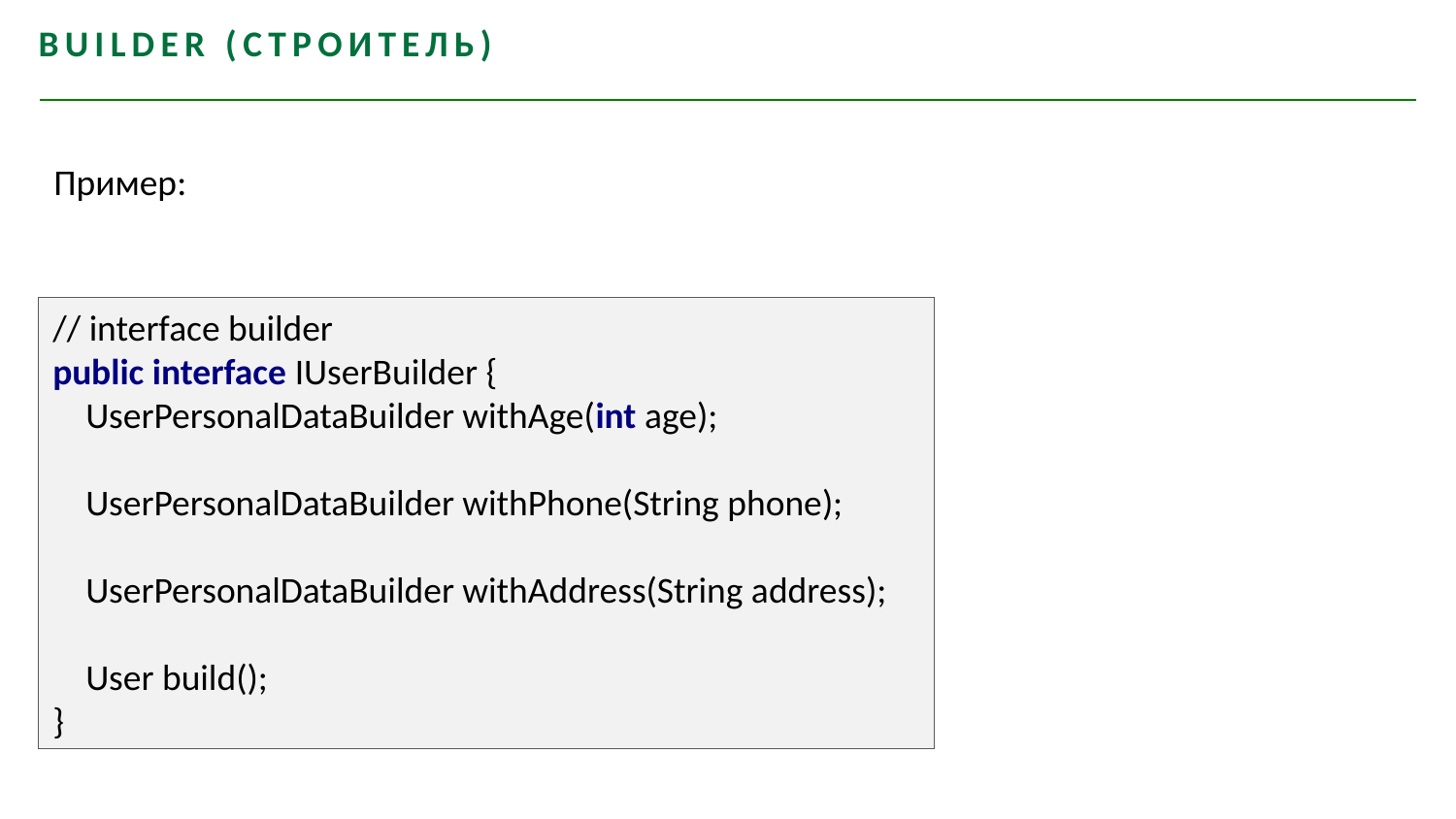

Builder (Строитель)
Пример:
// interface builder
public interface IUserBuilder {
    UserPersonalDataBuilder withAge(int age);
    UserPersonalDataBuilder withPhone(String phone);
    UserPersonalDataBuilder withAddress(String address);
    User build();
}